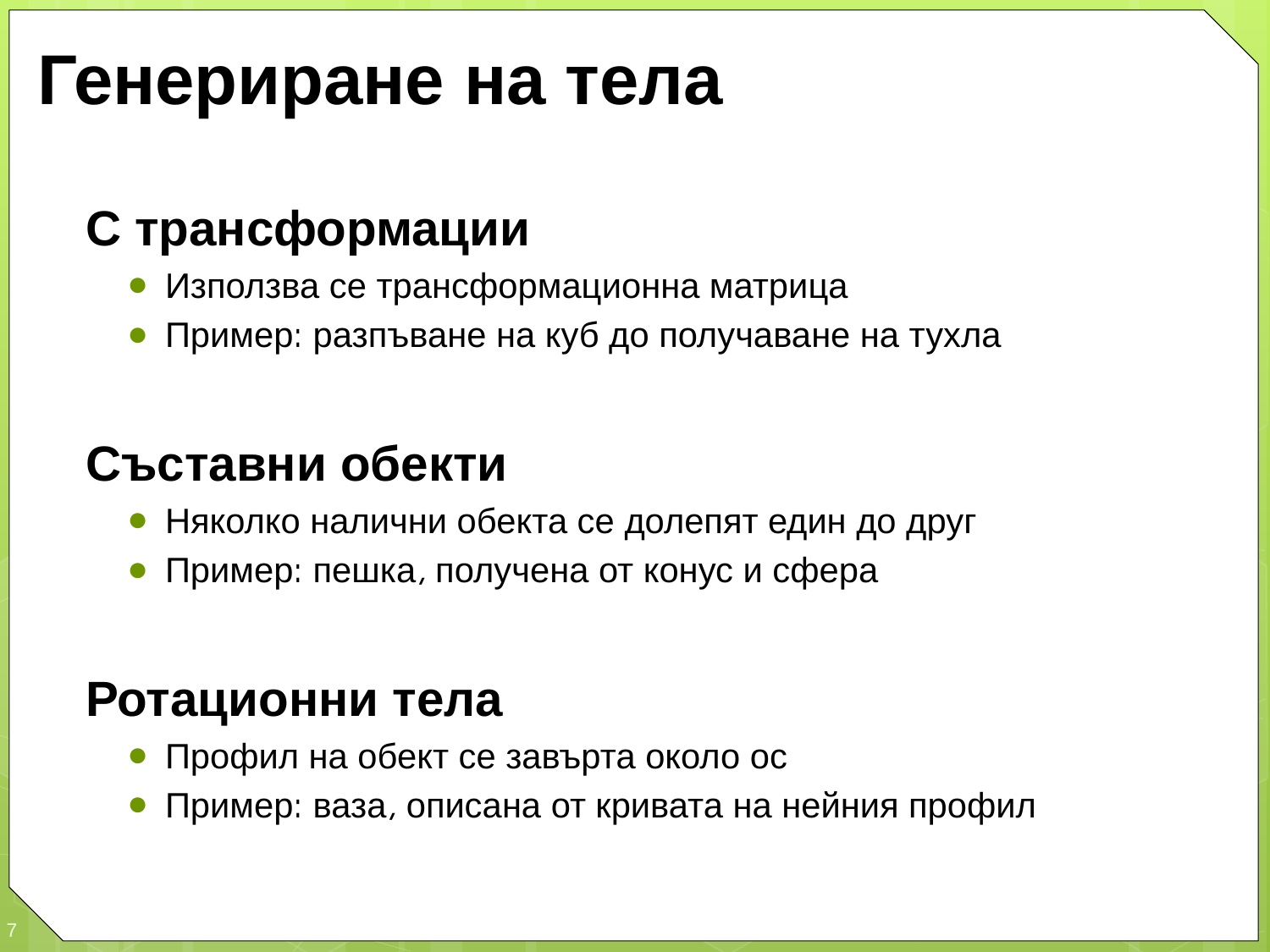

# Генериране на тела
С трансформации
Използва се трансформационна матрица
Пример: разпъване на куб до получаване на тухла

Съставни обекти
Няколко налични обекта се долепят един до друг
Пример: пешка, получена от конус и сфера

Ротационни тела
Профил на обект се завърта около ос
Пример: ваза, описана от кривата на нейния профил